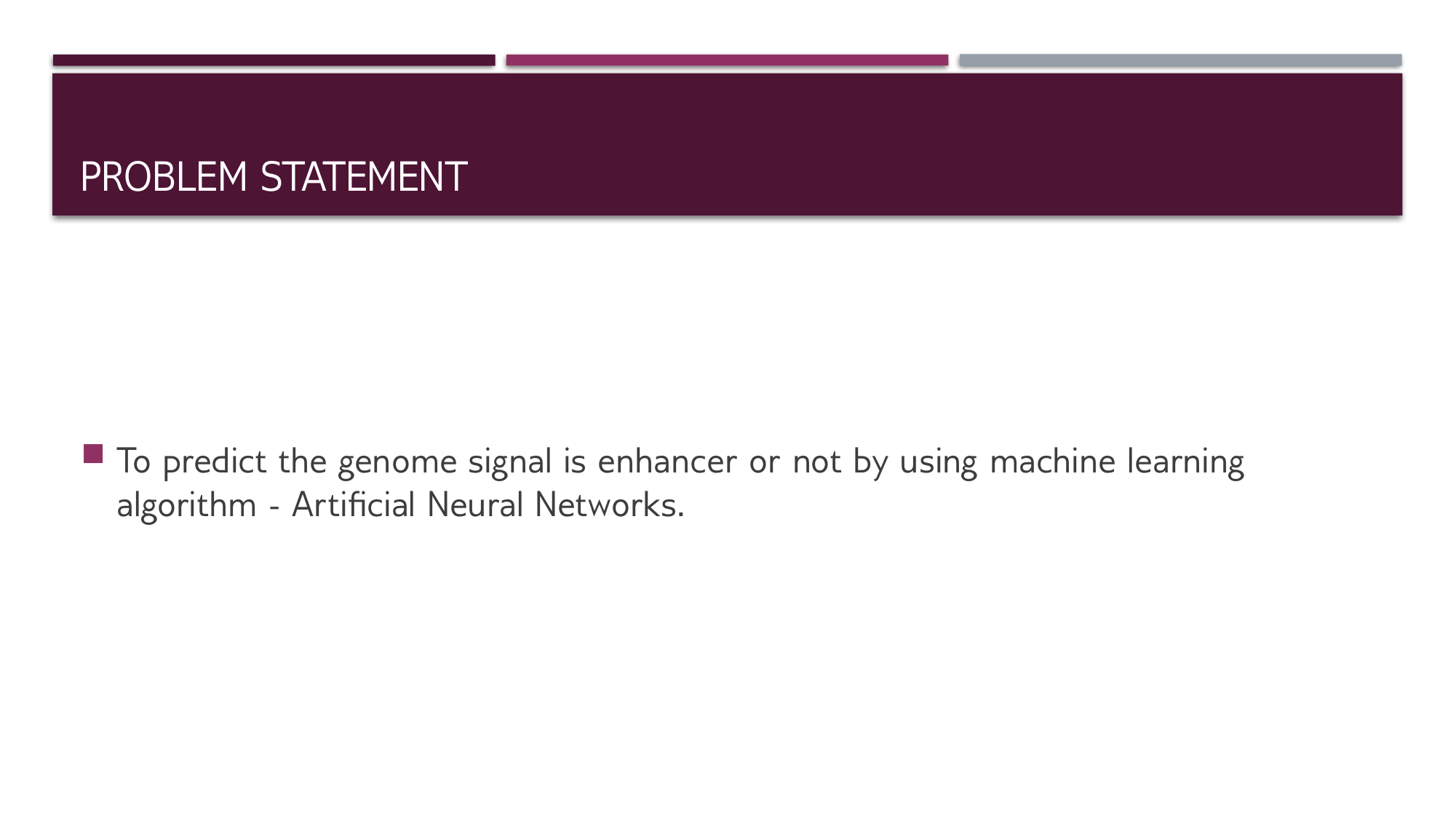

# Problem statement
To predict the genome signal is enhancer or not by using machine learning algorithm - Artificial Neural Networks.